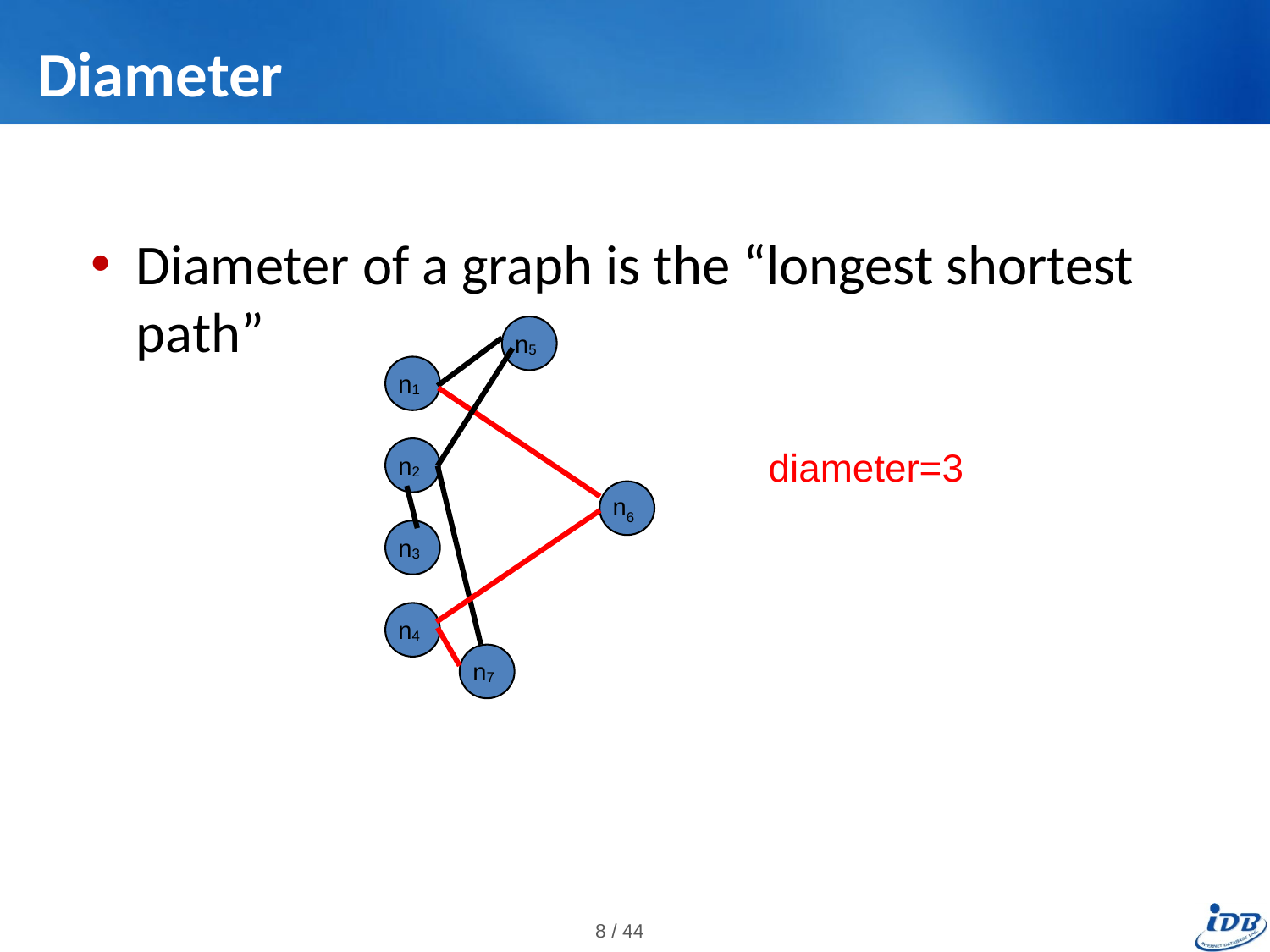

# Diameter
Diameter of a graph is the “longest shortest path”

Effective diameter is the distance at which 90% of nodes can be reached.

n5

n1

n2

n6

n3
n4

n7
diameter=3